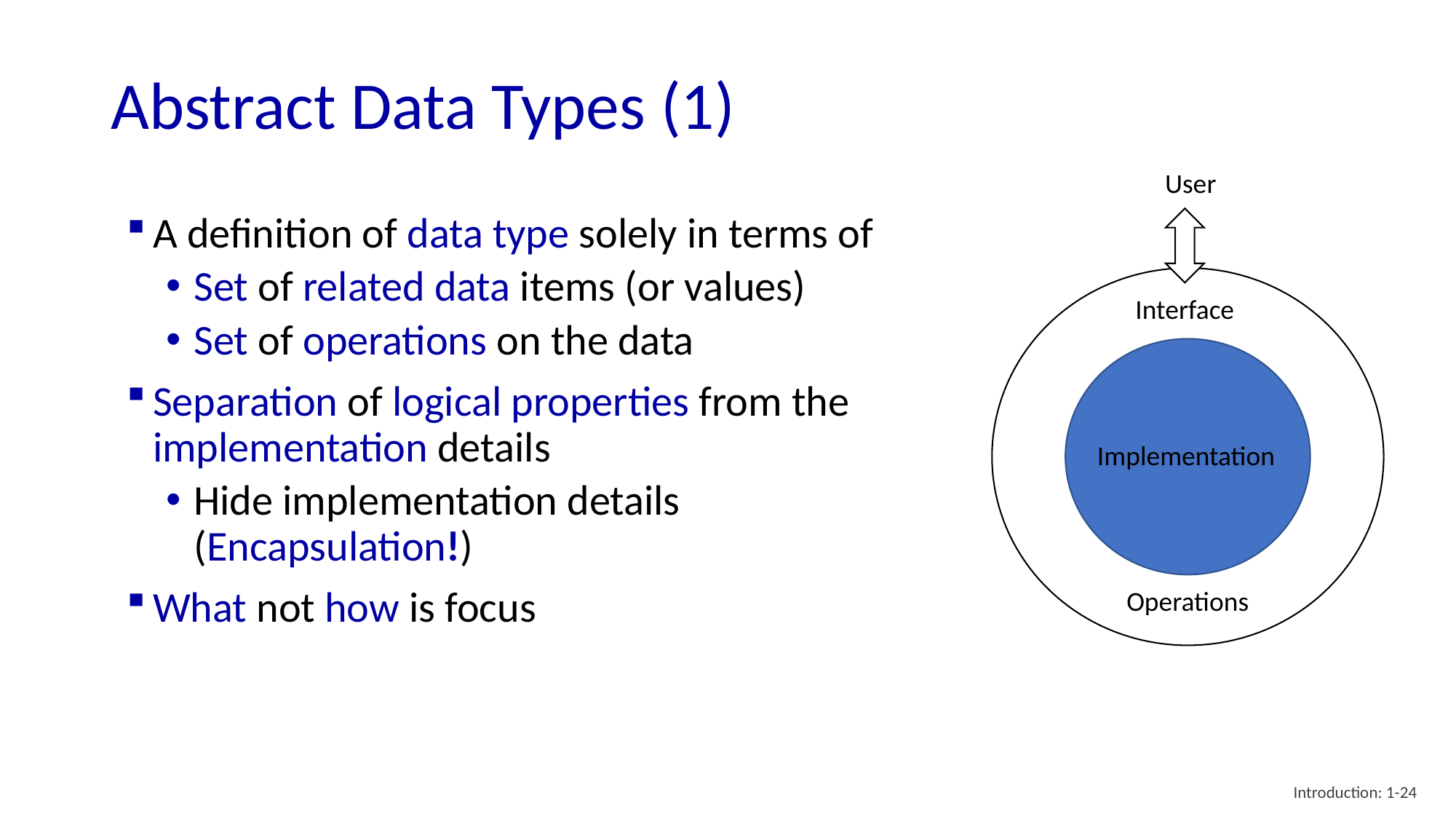

# Abstract Data Types (1)
User

Interface

Implementation
Operations
A definition of data type solely in terms of
Set of related data items (or values)
Set of operations on the data
Separation of logical properties from the implementation details
Hide implementation details (Encapsulation!)
What not how is focus

Introduction: 1-24